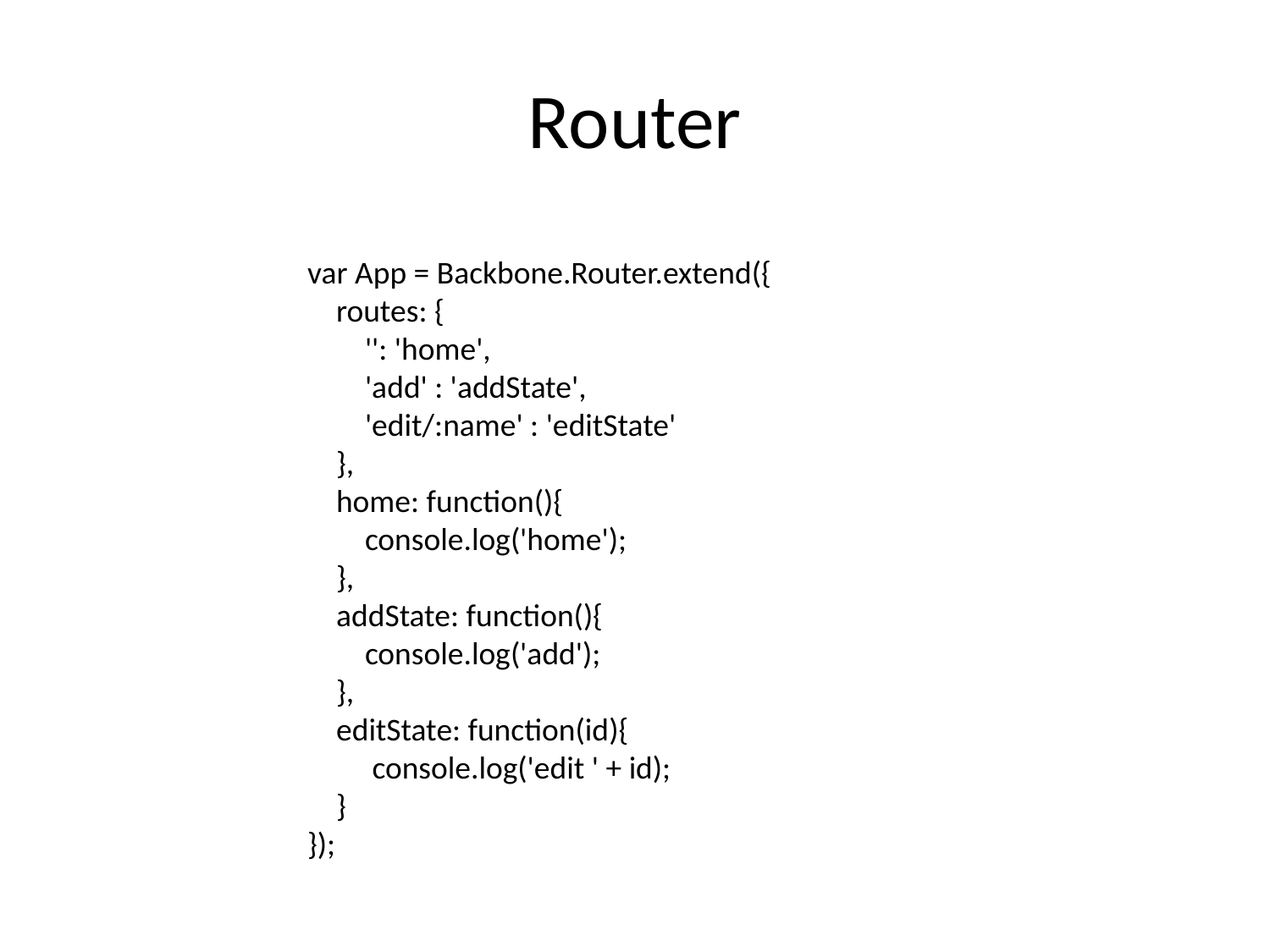

# Router
var App = Backbone.Router.extend({
    routes: {
        '': 'home',
        'add' : 'addState',
        'edit/:name' : 'editState'
    },
    home: function(){
        console.log('home');
    },
    addState: function(){
        console.log('add');
    },
    editState: function(id){
         console.log('edit ' + id);
    }
});